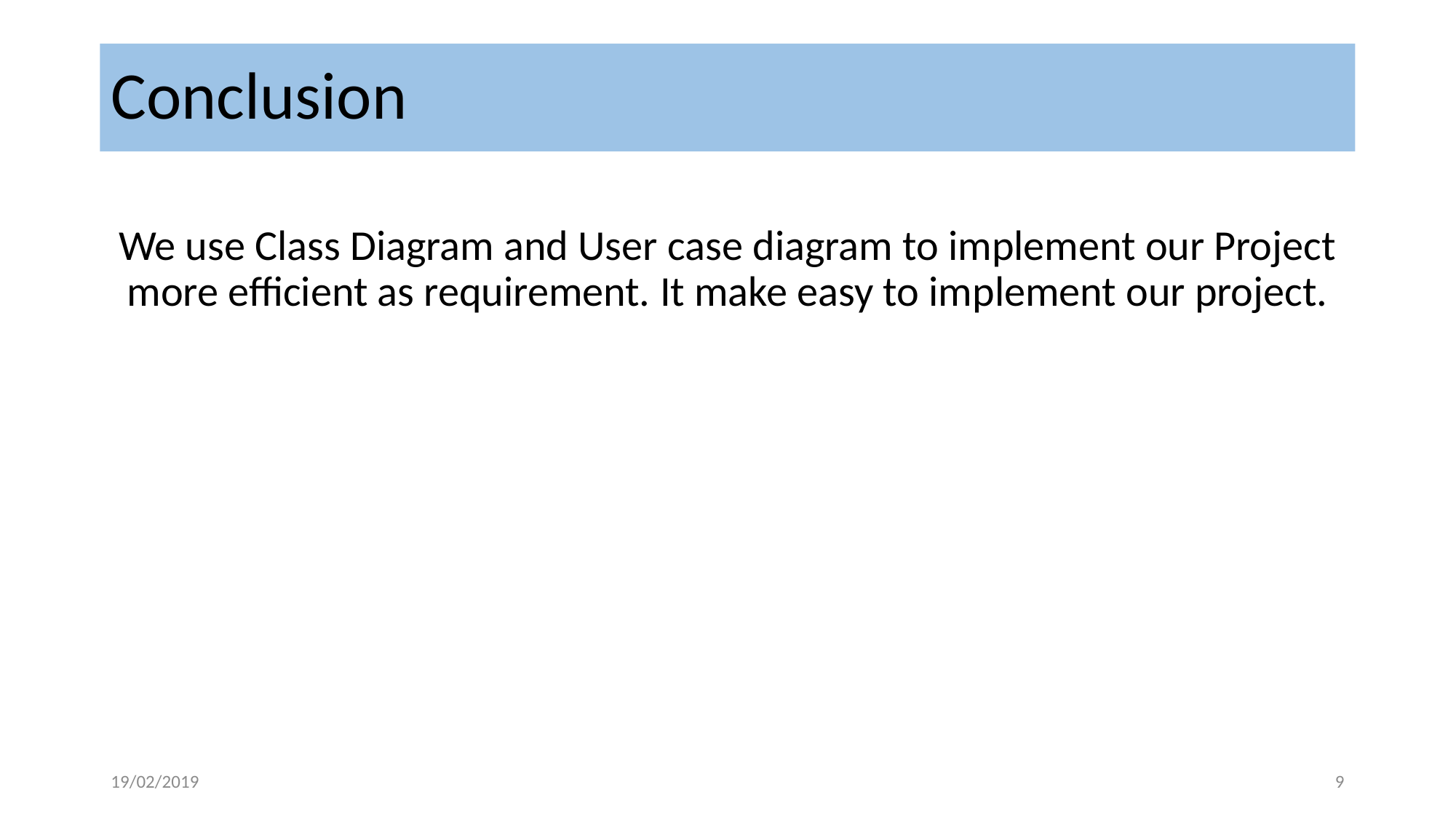

# Conclusion
We use Class Diagram and User case diagram to implement our Project more efficient as requirement. It make easy to implement our project.

19/02/2019
9